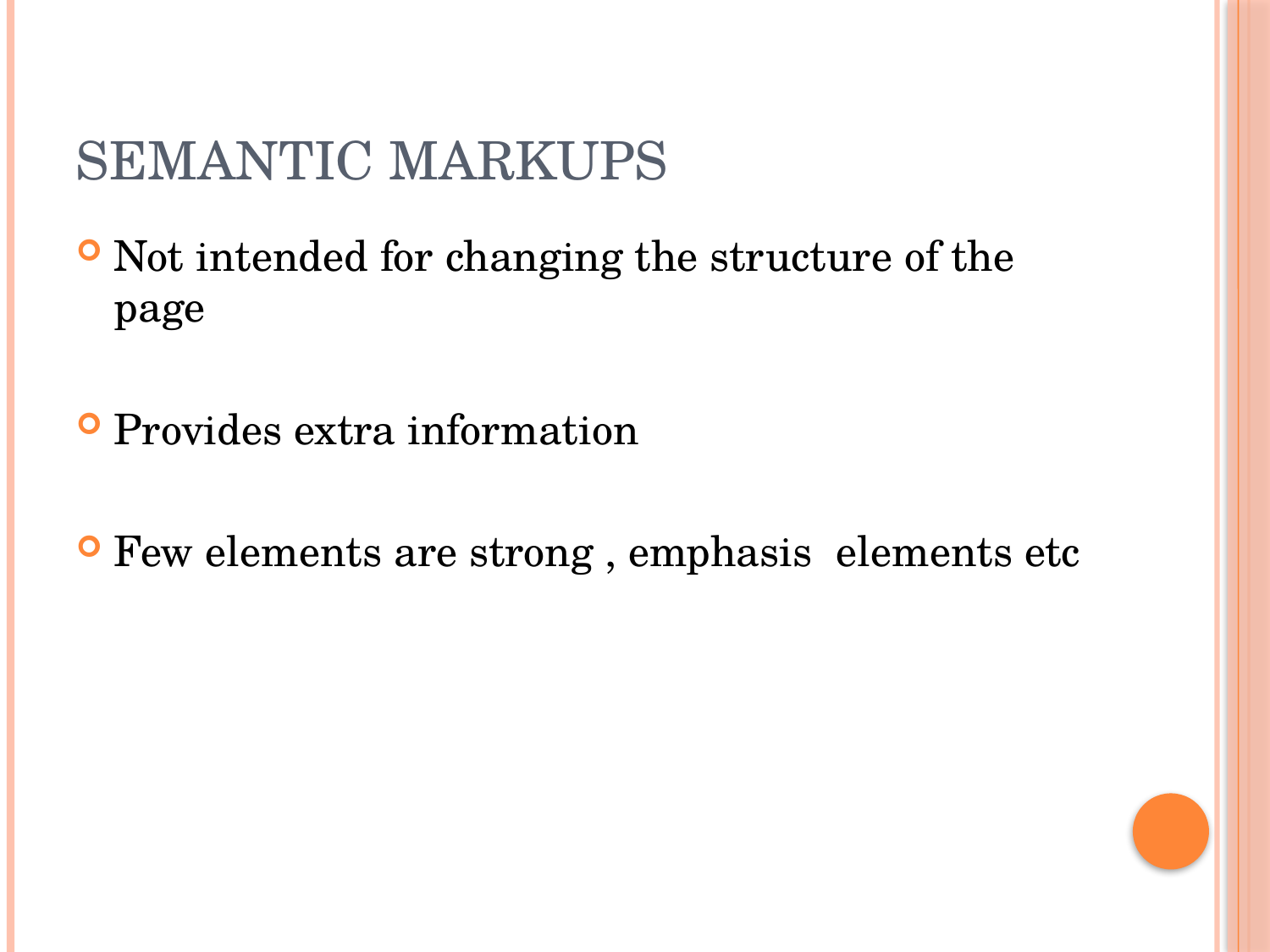

# Semantic markups
Not intended for changing the structure of the page

Provides extra information

Few elements are strong , emphasis  elements etc